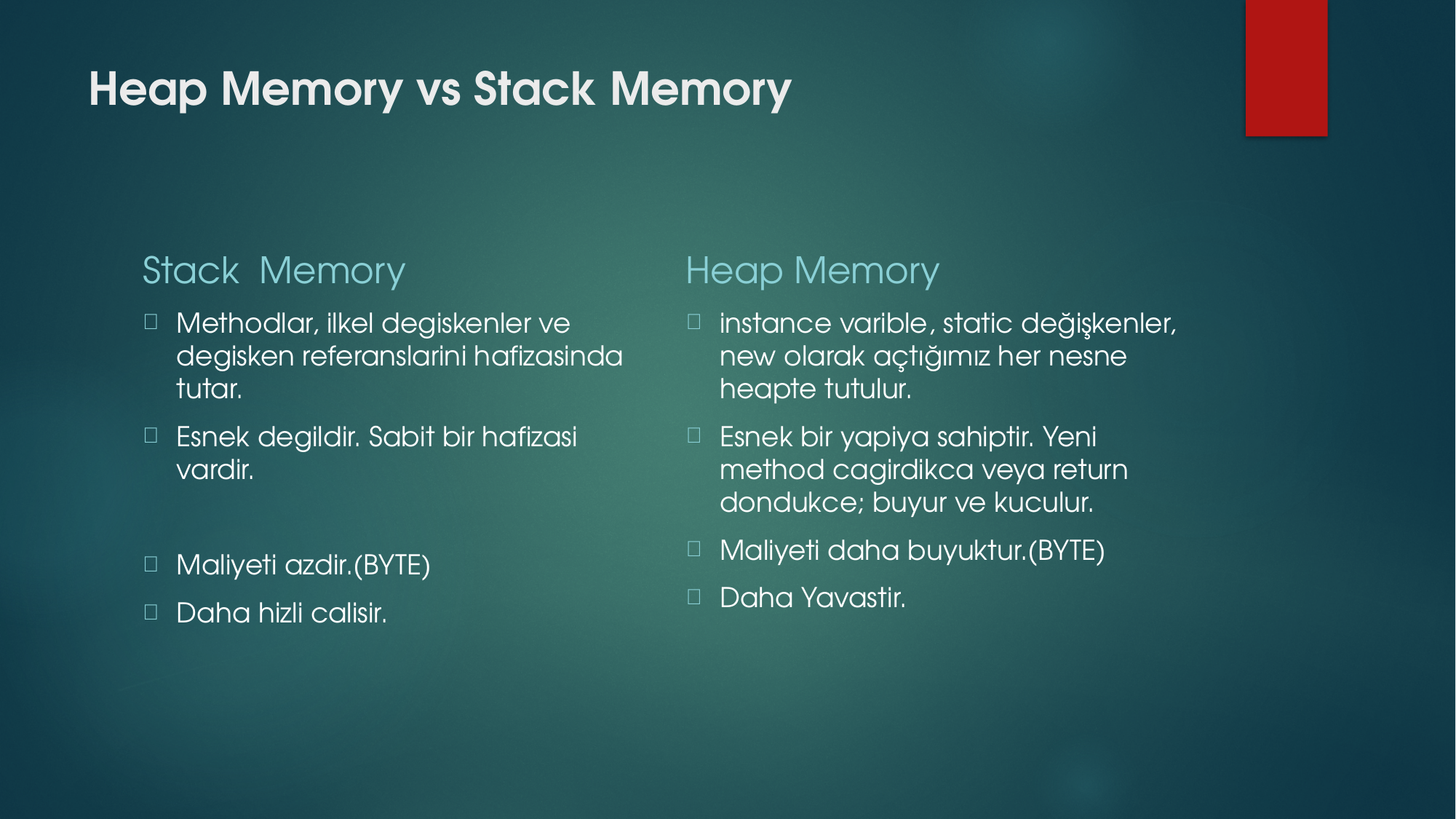

# Heap Memory vs Stack Memory
Stack  Memory
Heap Memory
Methodlar, ilkel degiskenler ve degisken referanslarini hafizasinda tutar.
Esnek degildir. Sabit bir hafizasi vardir.

Maliyeti azdir.(BYTE)
Daha hizli calisir.
instance varible, static değişkenler, new olarak açtığımız her nesne heapte tutulur.
Esnek bir yapiya sahiptir. Yeni method cagirdikca veya return dondukce; buyur ve kuculur.
Maliyeti daha buyuktur.(BYTE)
Daha Yavastir.